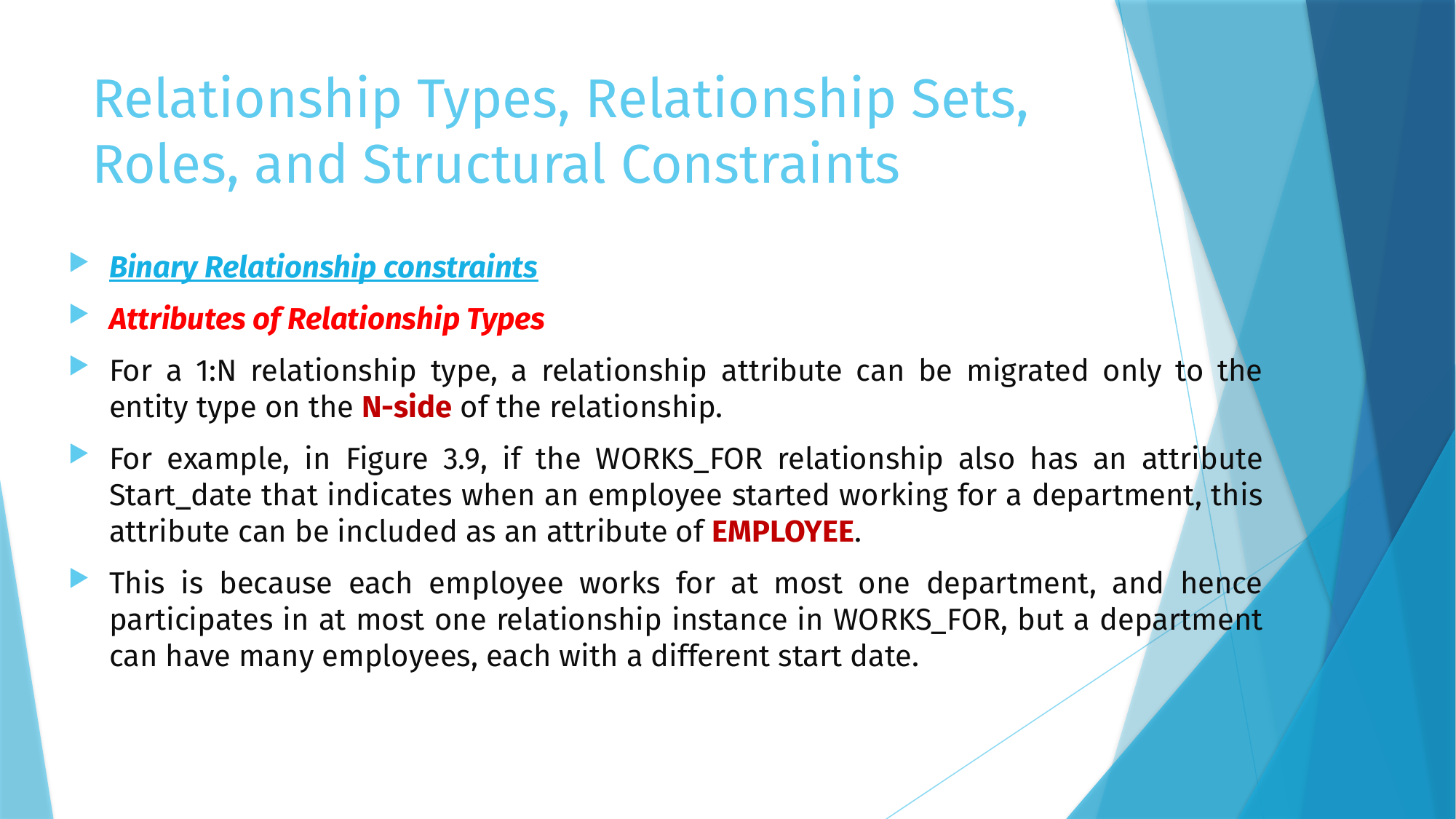

# Relationship Types, Relationship Sets, Roles, and Structural Constraints

Binary Relationship constraints
Attributes of Relationship Types
For a 1:N relationship type, a relationship attribute can be migrated only to the entity type on the N-side of the relationship.
For example, in Figure 3.9, if the WORKS_FOR relationship also has an attribute Start_date that indicates when an employee started working for a department, this attribute can be included as an attribute of EMPLOYEE.
This is because each employee works for at most one department, and hence participates in at most one relationship instance in WORKS_FOR, but a department can have many employees, each with a different start date.